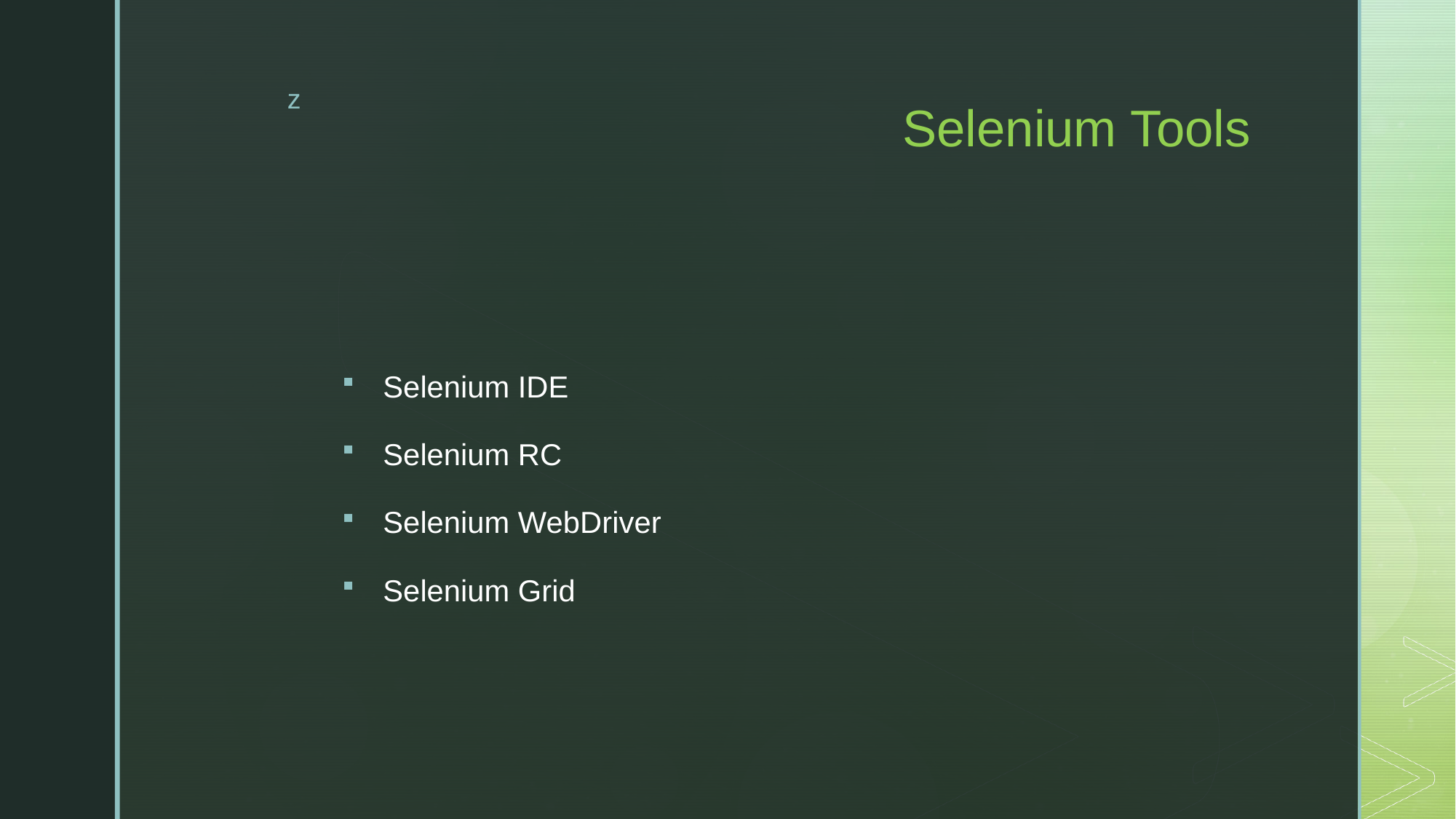

# Selenium Tools
Selenium IDE
Selenium RC
Selenium WebDriver
Selenium Grid